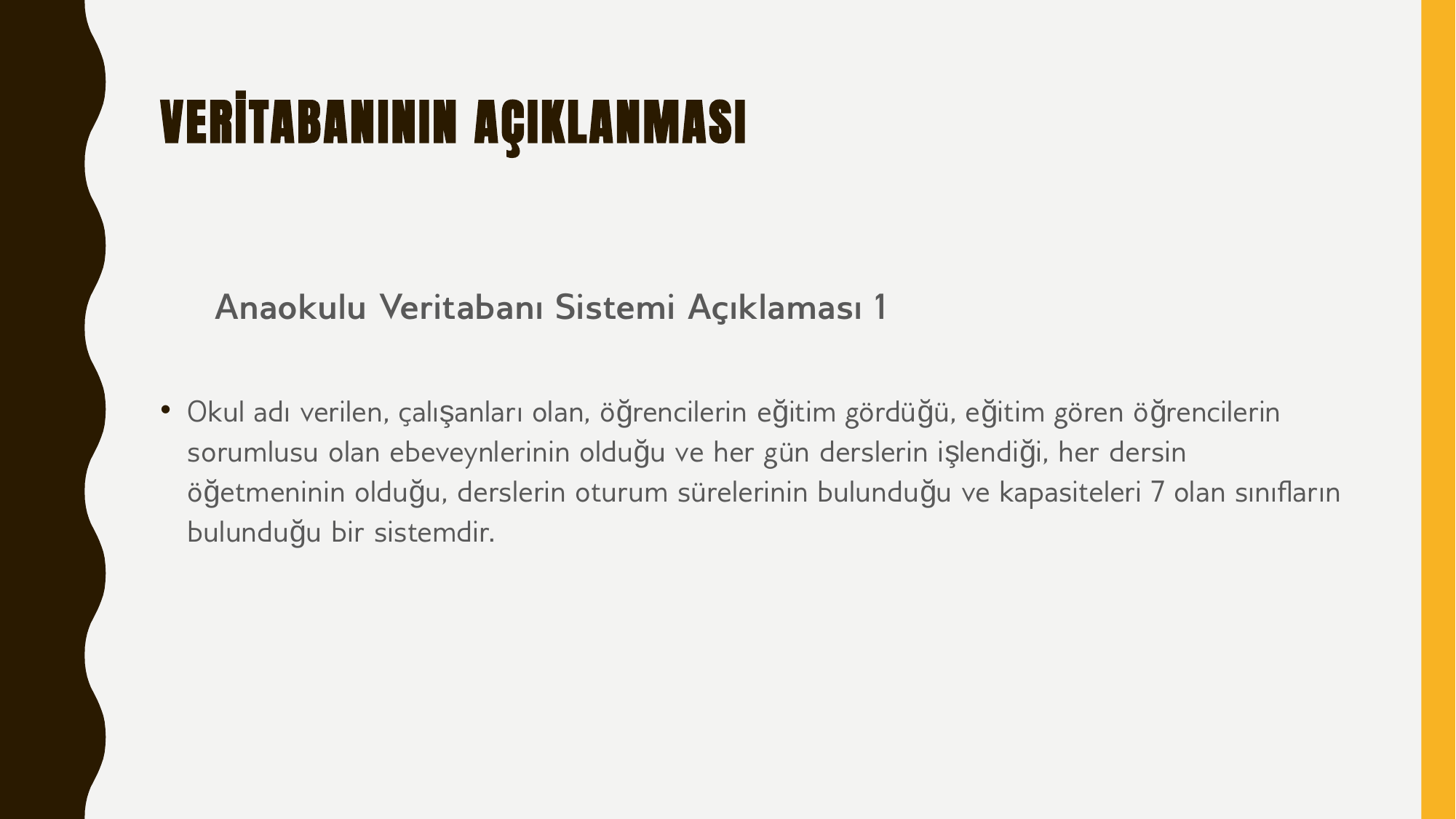

# VERİTABANININ AÇIKLANMASI
Anaokulu Veritabanı Sistemi Açıklaması 1

Okul adı verilen, çalışanları olan, öğrencilerin eğitim gördüğü, eğitim gören öğrencilerin sorumlusu olan ebeveynlerinin olduğu ve her gün derslerin işlendiği, her dersin öğetmeninin olduğu, derslerin oturum sürelerinin bulunduğu ve kapasiteleri 7 olan sınıfların bulunduğu bir sistemdir.